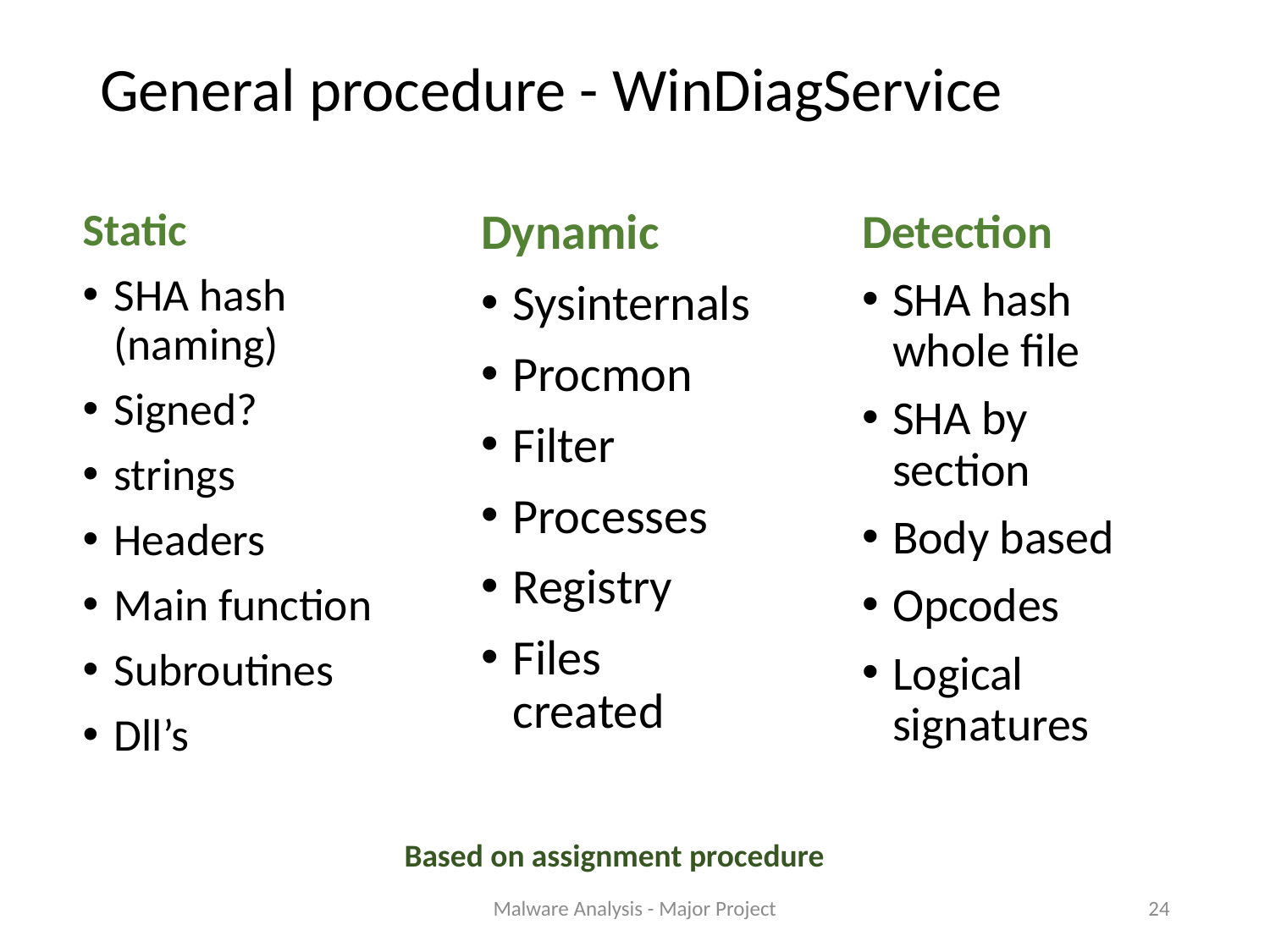

# General procedure - WinDiagService
Static
SHA hash (naming)
Signed?
strings
Headers
Main function
Subroutines
Dll’s
Dynamic
Sysinternals
Procmon
Filter
Processes
Registry
Files created

Detection
SHA hash whole file
SHA by section
Body based
Opcodes
Logical signatures
Based on assignment procedure
Malware Analysis - Major Project
24